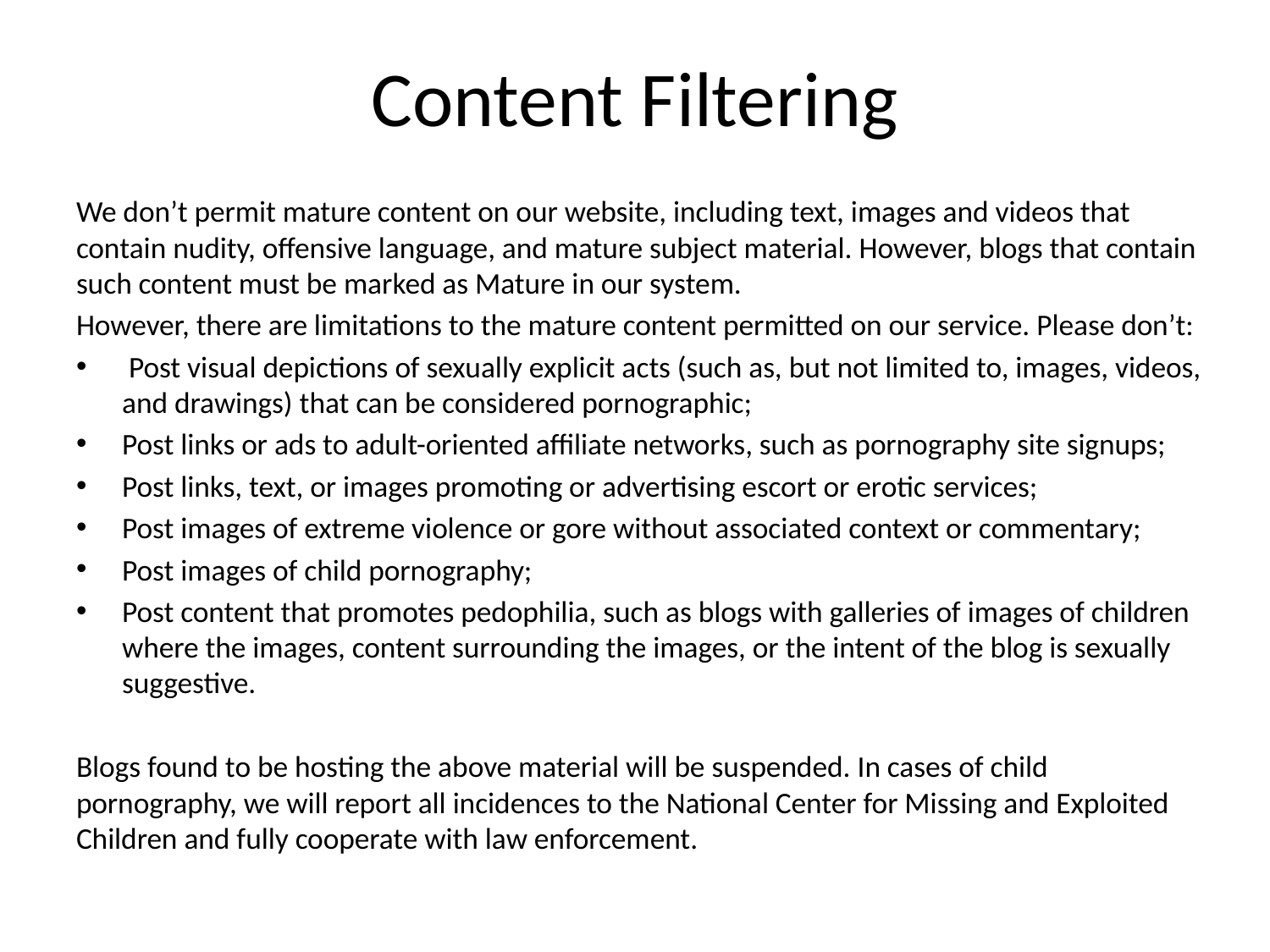

# Content Filtering
We don’t permit mature content on our website, including text, images and videos that contain nudity, offensive language, and mature subject material. However, blogs that contain such content must be marked as Mature in our system.
However, there are limitations to the mature content permitted on our service. Please don’t:
 Post visual depictions of sexually explicit acts (such as, but not limited to, images, videos, and drawings) that can be considered pornographic;
Post links or ads to adult-oriented affiliate networks, such as pornography site signups;
Post links, text, or images promoting or advertising escort or erotic services;
Post images of extreme violence or gore without associated context or commentary;
Post images of child pornography;
Post content that promotes pedophilia, such as blogs with galleries of images of children where the images, content surrounding the images, or the intent of the blog is sexually suggestive.

Blogs found to be hosting the above material will be suspended. In cases of child pornography, we will report all incidences to the National Center for Missing and Exploited Children and fully cooperate with law enforcement.